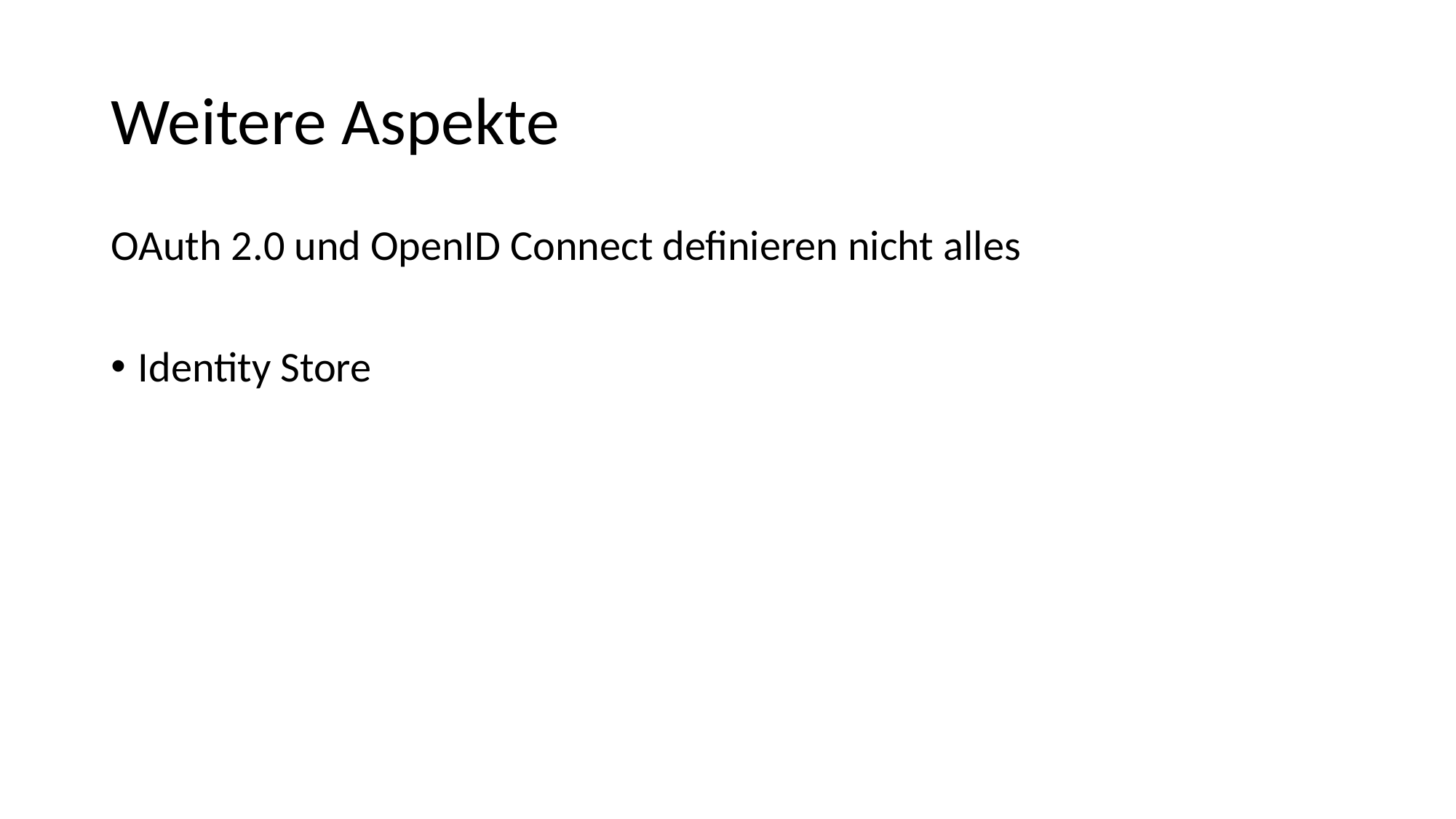

# Weitere Aspekte
OAuth 2.0 und OpenID Connect definieren nicht alles

Identity Store